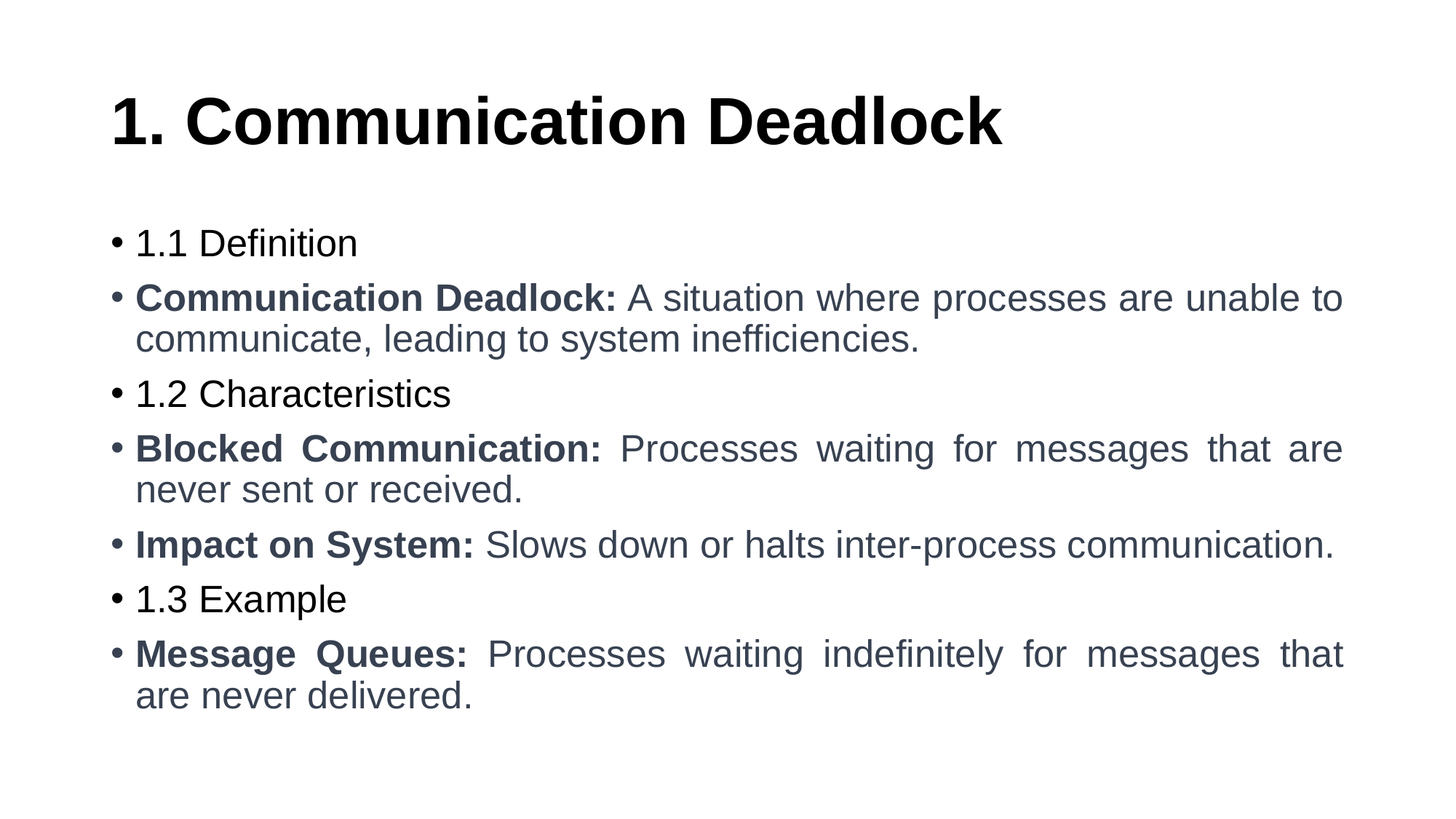

# 1. Communication Deadlock
1.1 Definition
Communication Deadlock: A situation where processes are unable to communicate, leading to system inefficiencies.
1.2 Characteristics
Blocked Communication: Processes waiting for messages that are never sent or received.
Impact on System: Slows down or halts inter-process communication.
1.3 Example
Message Queues: Processes waiting indefinitely for messages that are never delivered.